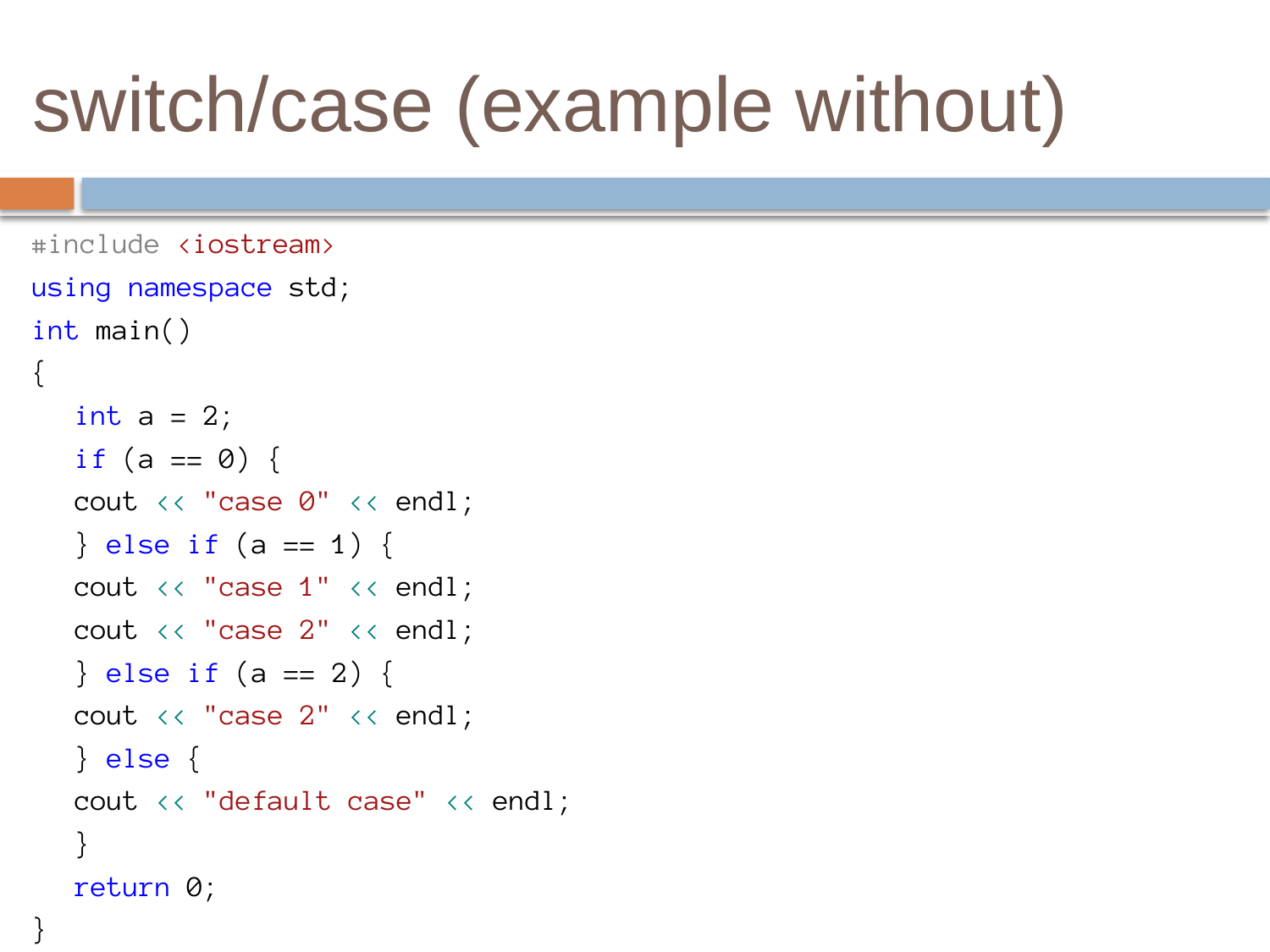

# switch/case (example without)
#include <iostream>
using namespace std;
int main()
{
	int a = 2;
	if (a == 0) {
		cout << "case 0" << endl;
	} else if (a == 1) {
		cout << "case 1" << endl;
		cout << "case 2" << endl;
	} else if (a == 2) {
		cout << "case 2" << endl;
	} else {
		cout << "default case" << endl;
	}
	return 0;
}